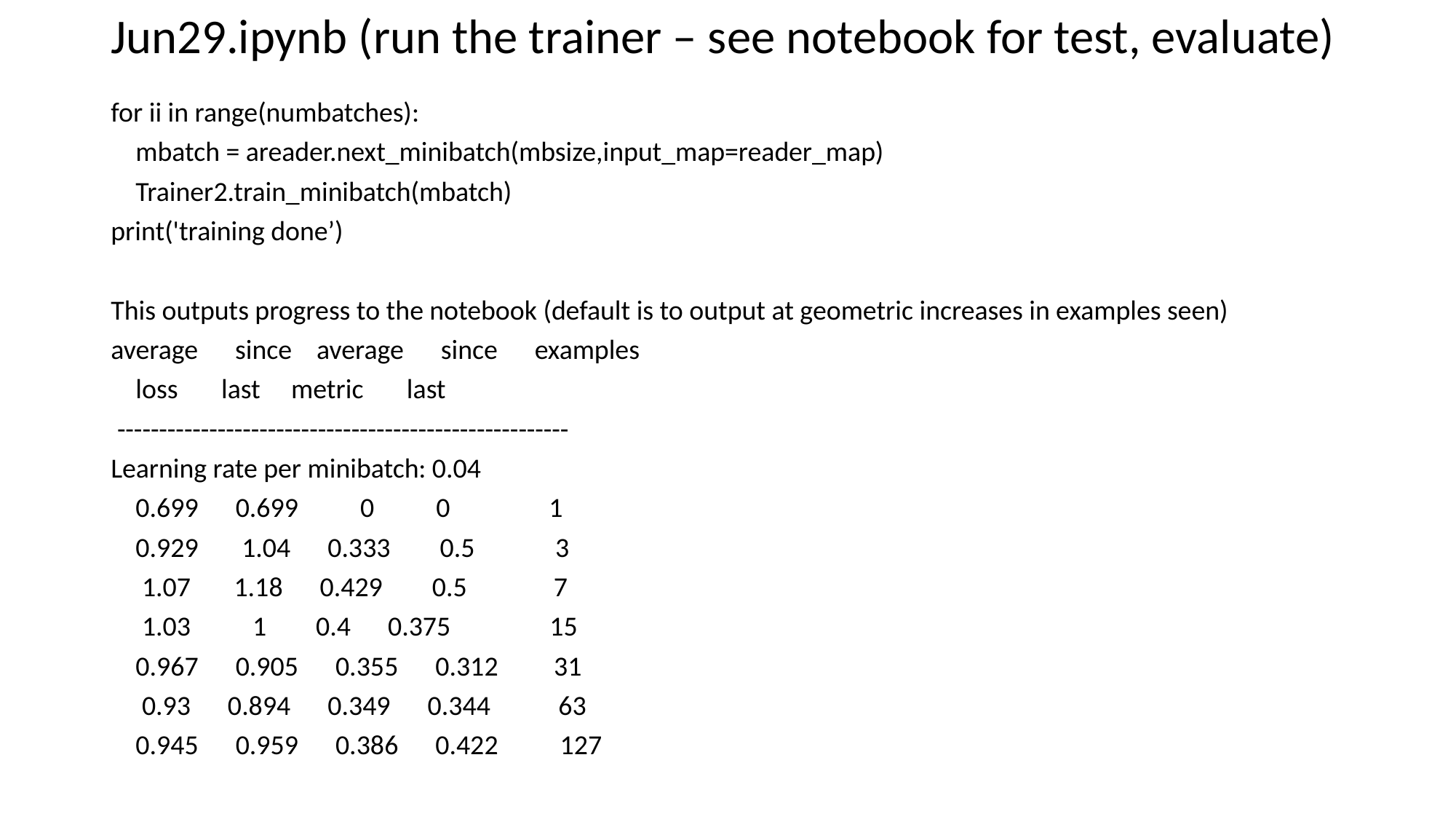

# Jun29.ipynb (run the trainer – see notebook for test, evaluate)
for ii in range(numbatches):
    mbatch = areader.next_minibatch(mbsize,input_map=reader_map)
    Trainer2.train_minibatch(mbatch)
print('training done’)

This outputs progress to the notebook (default is to output at geometric increases in examples seen)
average      since    average      since      examples
    loss       last     metric       last
 ------------------------------------------------------
Learning rate per minibatch: 0.04
    0.699      0.699          0          0                1
    0.929       1.04      0.333        0.5             3
     1.07       1.18      0.429        0.5              7
     1.03          1        0.4      0.375                15
    0.967      0.905      0.355      0.312         31
     0.93      0.894      0.349      0.344           63
    0.945      0.959      0.386      0.422          127